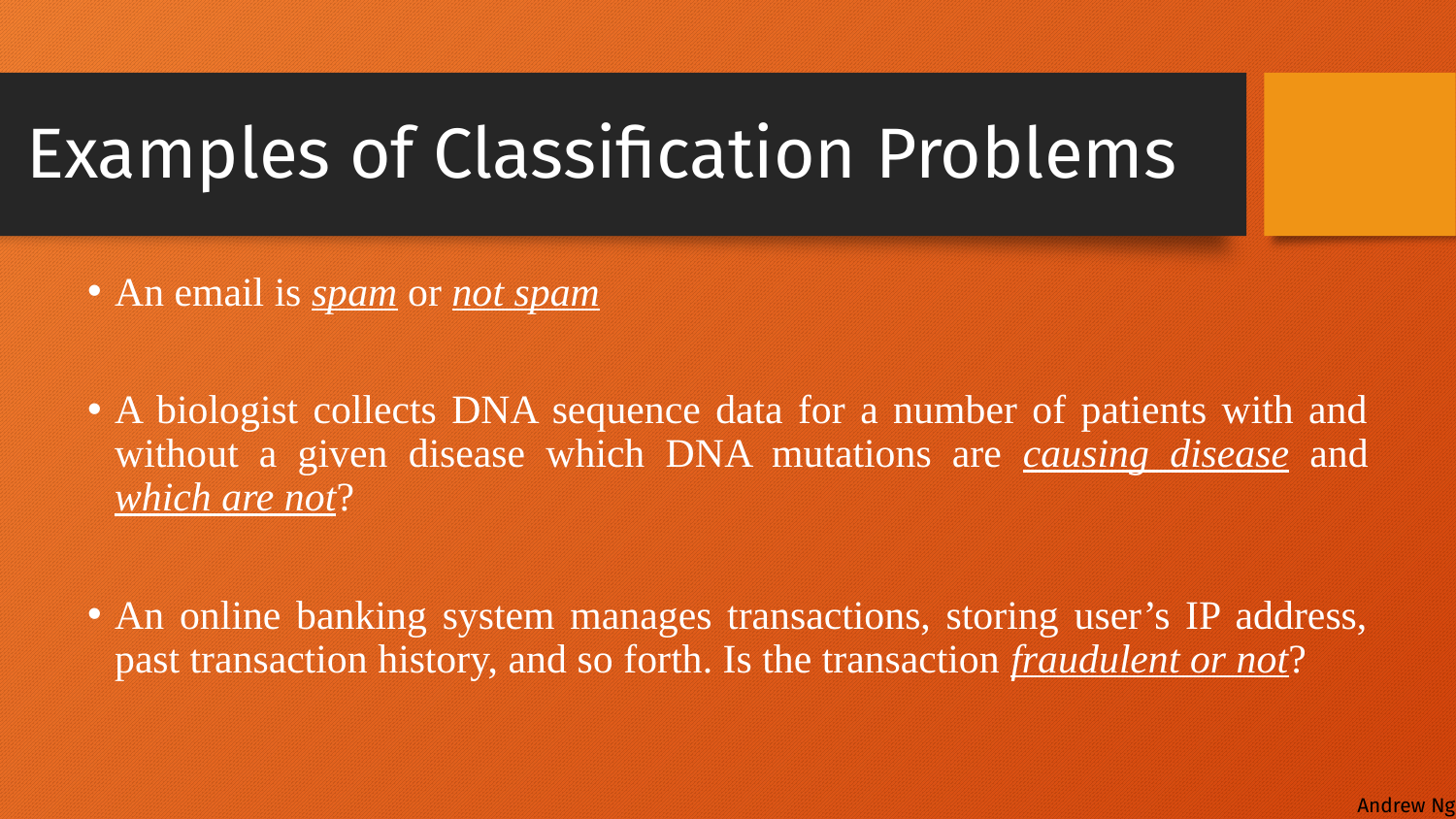

# Examples of Classification Problems
An email is spam or not spam

A biologist collects DNA sequence data for a number of patients with and without a given disease which DNA mutations are causing disease and which are not?

An online banking system manages transactions, storing user’s IP address, past transaction history, and so forth. Is the transaction fraudulent or not?